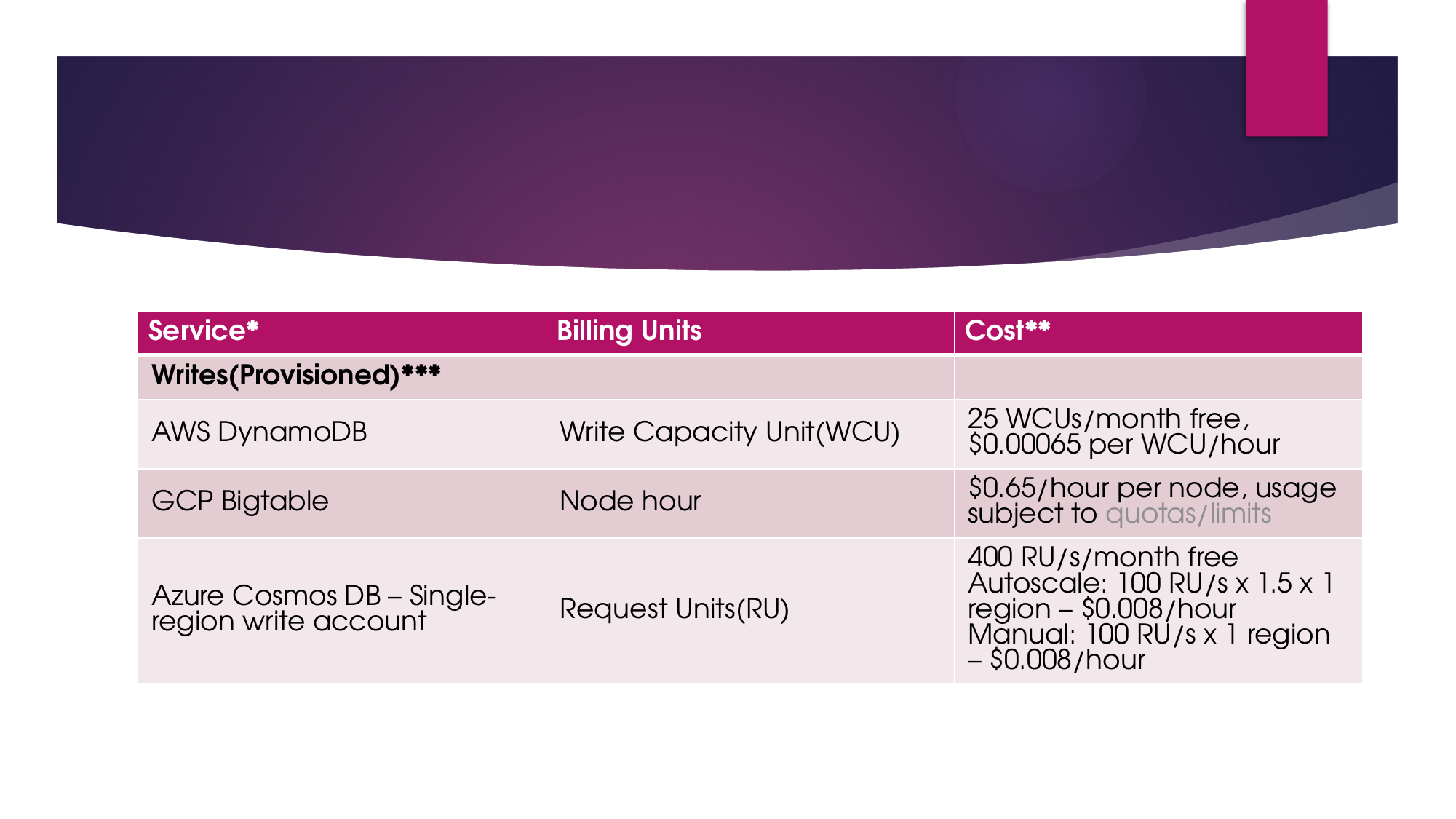

#
| Service\* | Billing Units | Cost\*\* |
| --- | --- | --- |
| Writes(Provisioned)\*\*\* |  |  |
| AWS DynamoDB | Write Capacity Unit(WCU) | 25 WCUs/month free, $0.00065 per WCU/hour |
| GCP Bigtable | Node hour | $0.65/hour per node, usage subject to quotas/limits |
| Azure Cosmos DB – Single-region write account | Request Units(RU) | 400 RU/s/month free Autoscale: 100 RU/s x 1.5 x 1 region – $0.008/hour Manual: 100 RU/s x 1 region – $0.008/hour |